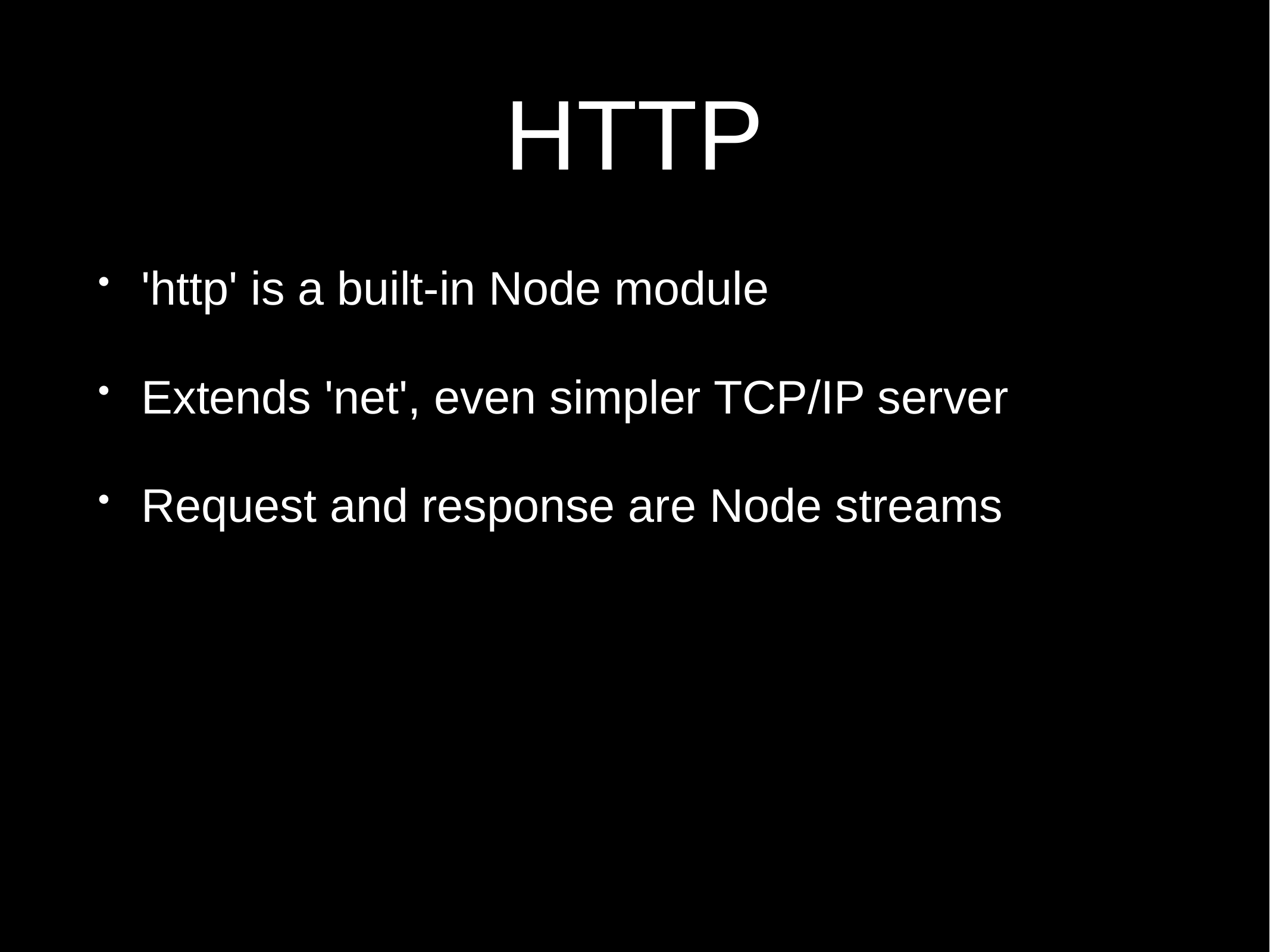

# HTTP
'http' is a built-in Node module
Extends 'net', even simpler TCP/IP server
Request and response are Node streams